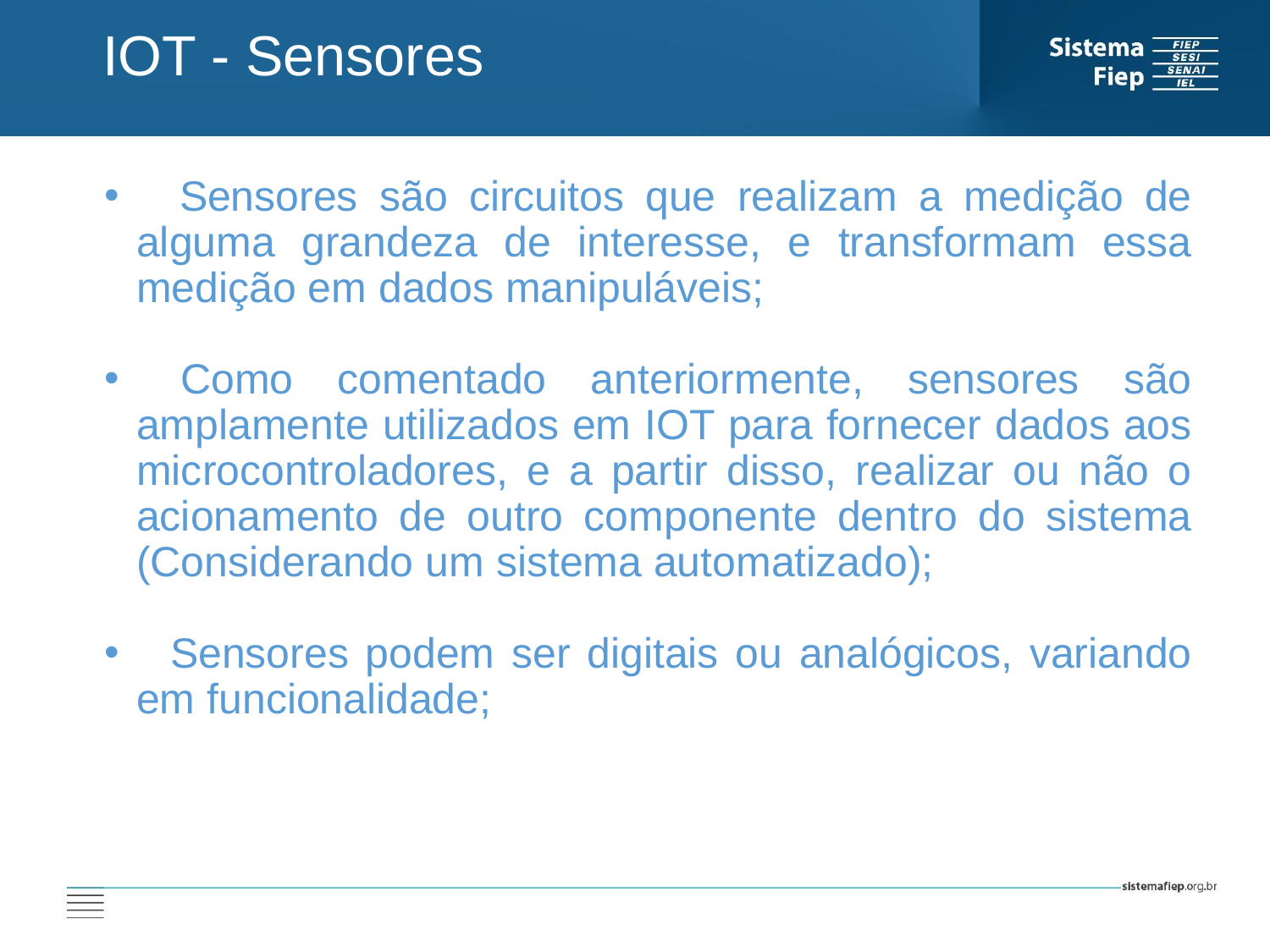

IOT - Sensores

  Sensores são circuitos que realizam a medição de alguma grandeza de interesse, e transformam essa medição em dados manipuláveis;

 Como comentado anteriormente, sensores são amplamente utilizados em IOT para fornecer dados aos microcontroladores, e a partir disso, realizar ou não o acionamento de outro componente dentro do sistema (Considerando um sistema automatizado);

  Sensores podem ser digitais ou analógicos, variando em funcionalidade;

AT